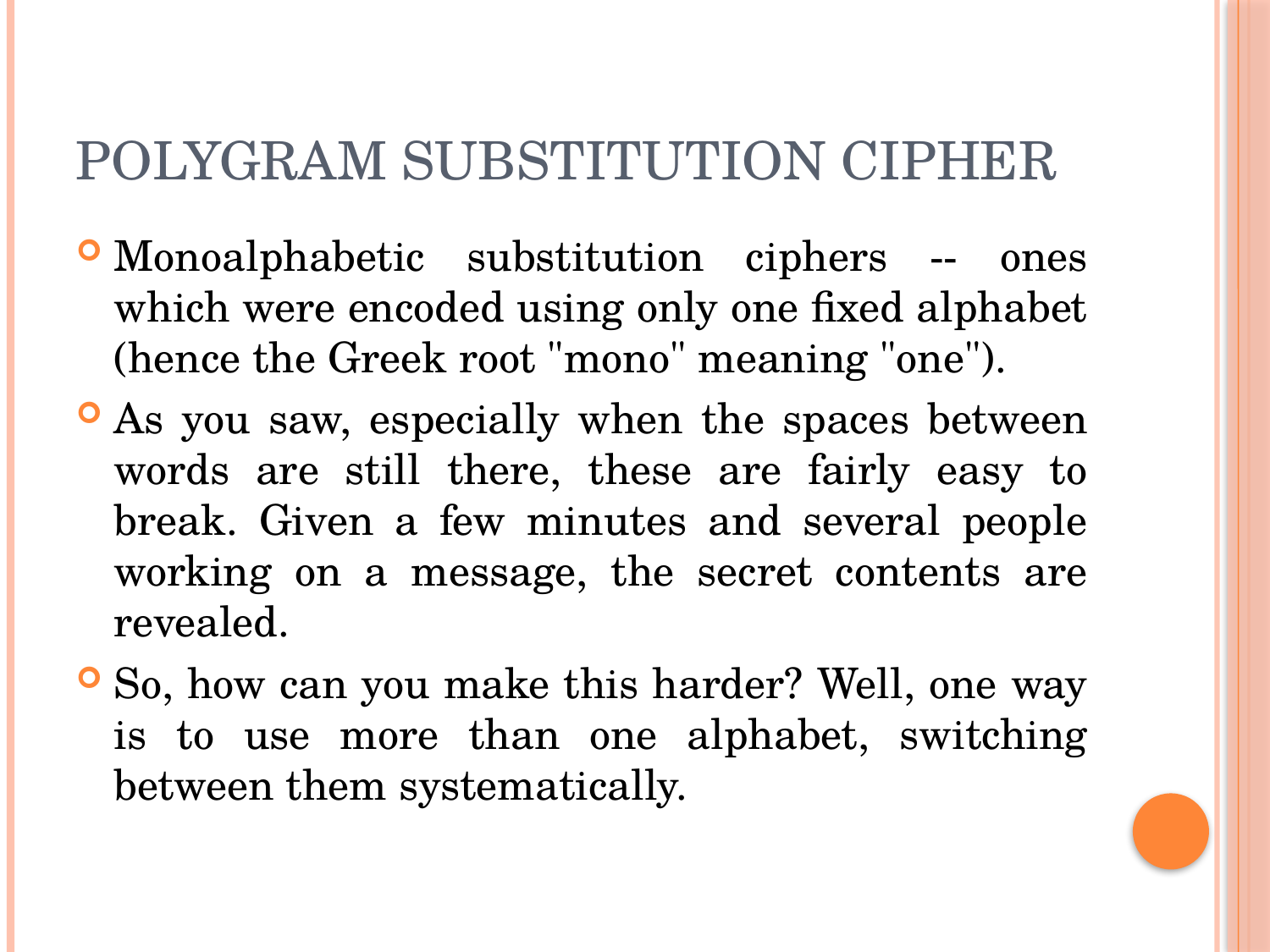

# polygram substitution cipher
Monoalphabetic substitution ciphers -- ones which were encoded using only one fixed alphabet (hence the Greek root "mono" meaning "one").
As you saw, especially when the spaces between words are still there, these are fairly easy to break. Given a few minutes and several people working on a message, the secret contents are revealed.
So, how can you make this harder? Well, one way is to use more than one alphabet, switching between them systematically.